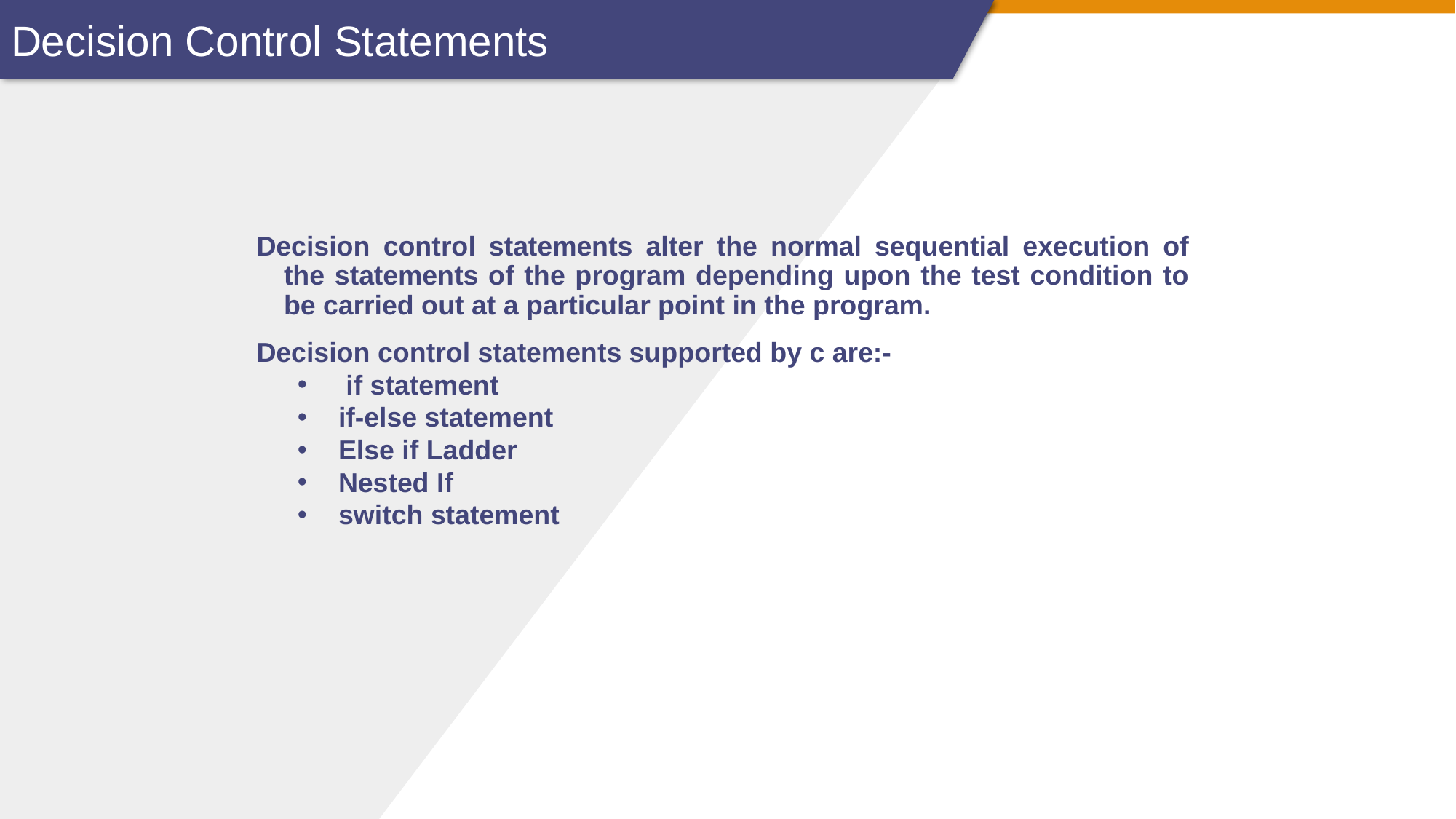

Decision Control Statements
Decision control statements alter the normal sequential execution of the statements of the program depending upon the test condition to be carried out at a particular point in the program.
Decision control statements supported by c are:-
 if statement
if-else statement
Else if Ladder
Nested If
switch statement